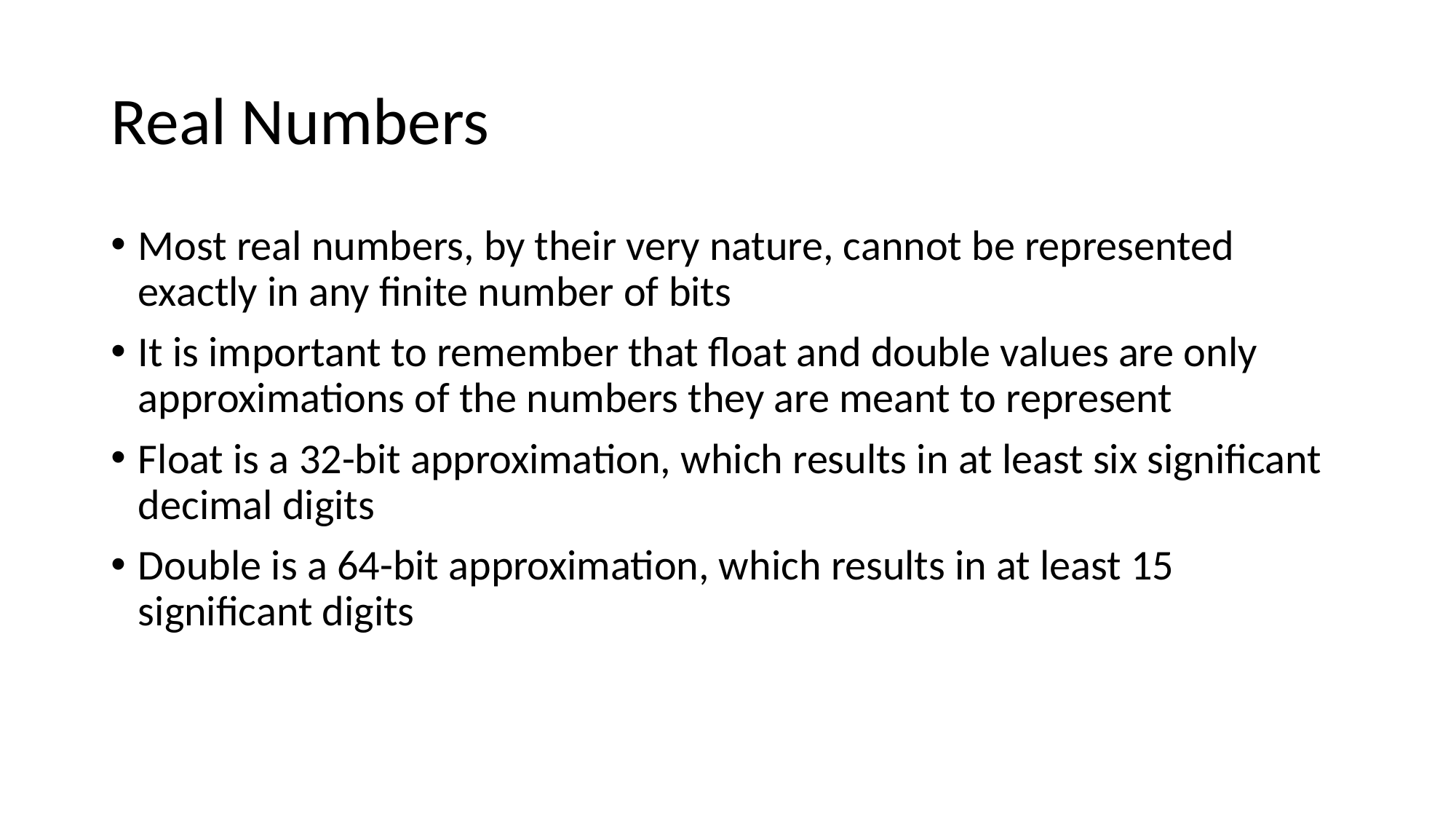

# Real Numbers
Most real numbers, by their very nature, cannot be represented exactly in any finite number of bits
It is important to remember that float and double values are only approximations of the numbers they are meant to represent
Float is a 32-bit approximation, which results in at least six significant decimal digits
Double is a 64-bit approximation, which results in at least 15 significant digits